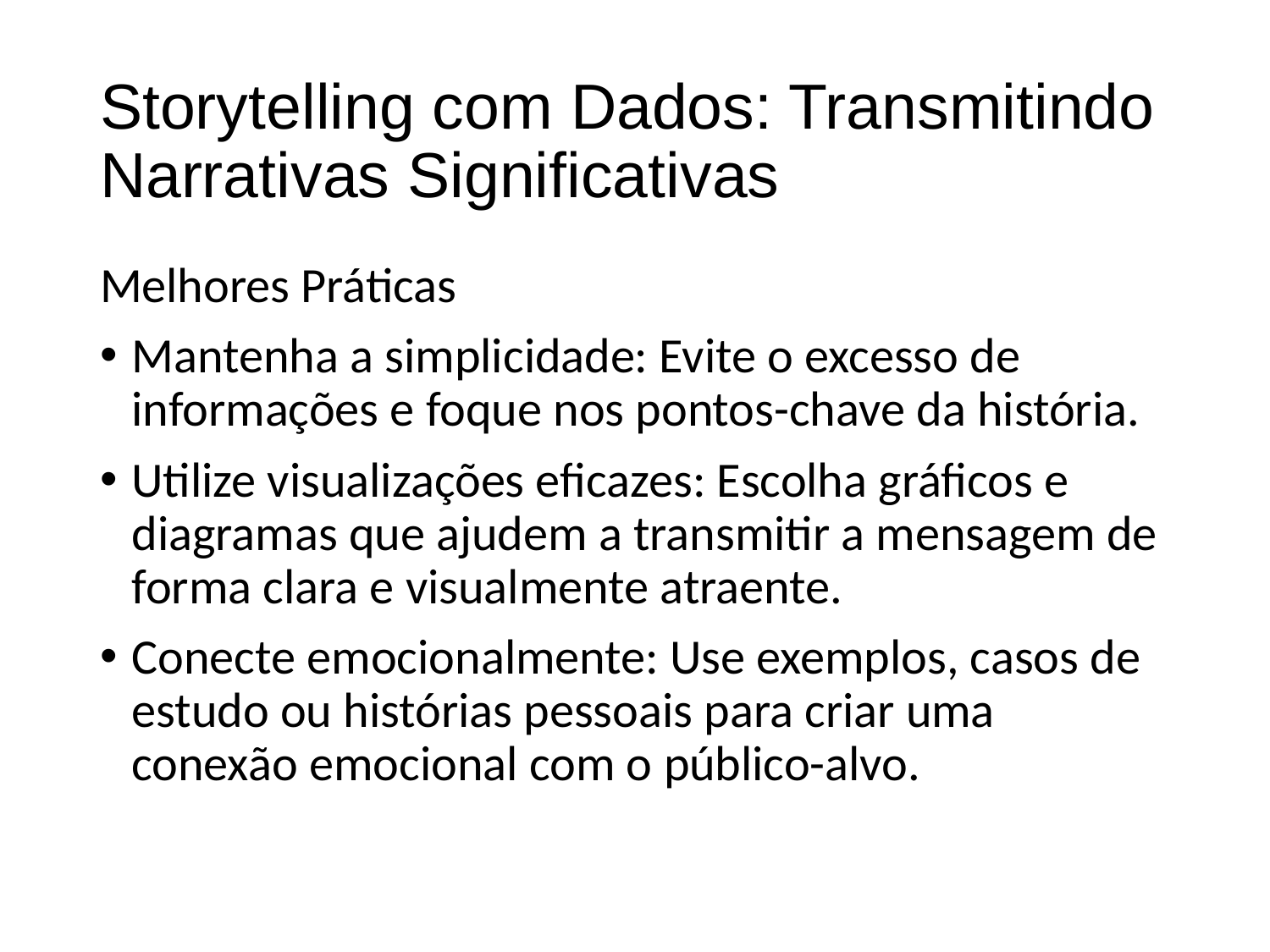

# Storytelling com Dados: Transmitindo Narrativas Significativas
Melhores Práticas
Mantenha a simplicidade: Evite o excesso de informações e foque nos pontos-chave da história.
Utilize visualizações eficazes: Escolha gráficos e diagramas que ajudem a transmitir a mensagem de forma clara e visualmente atraente.
Conecte emocionalmente: Use exemplos, casos de estudo ou histórias pessoais para criar uma conexão emocional com o público-alvo.